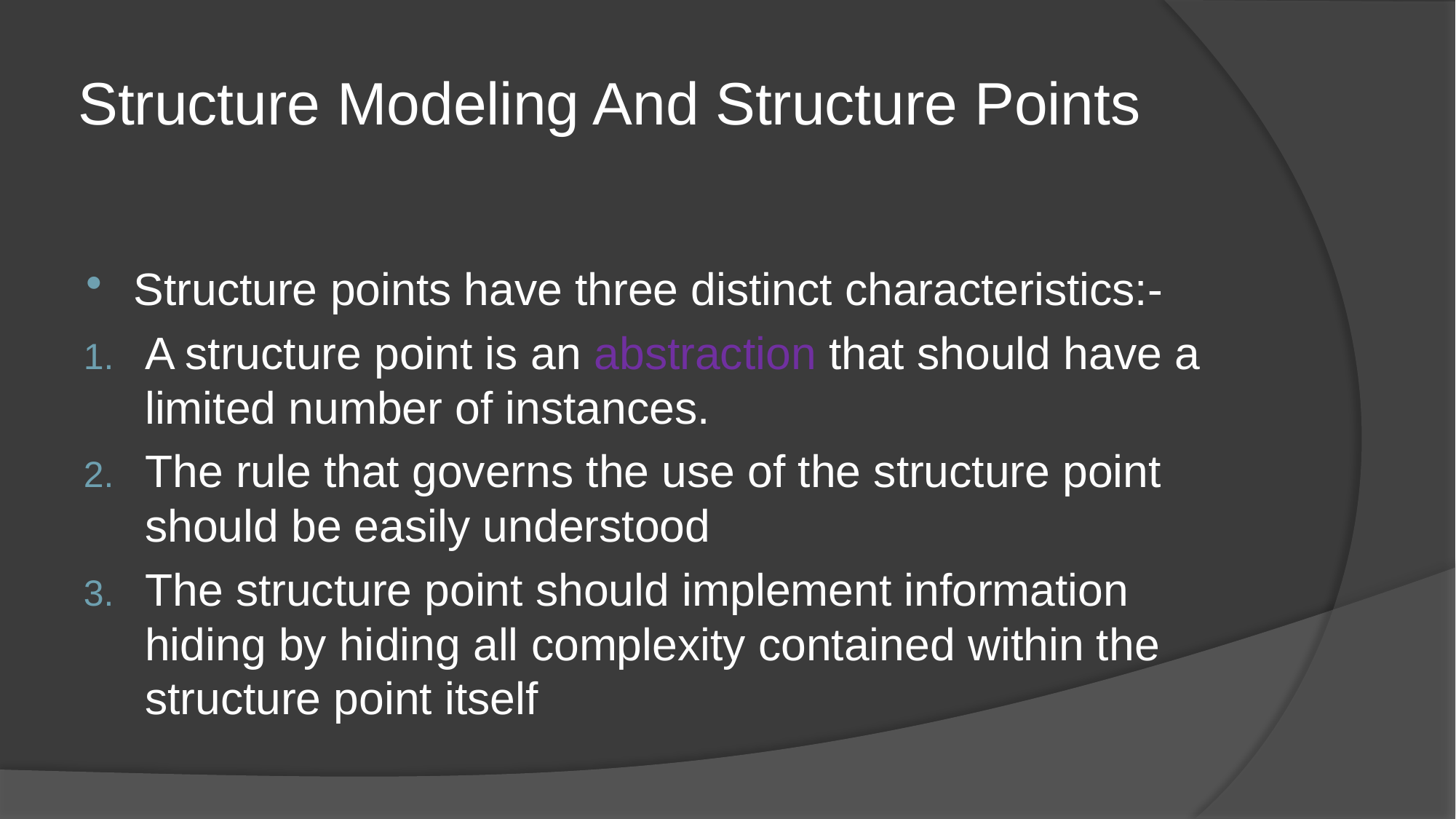

# Structure Modeling And Structure Points

Structure points have three distinct characteristics:-
A structure point is an abstraction that should have a limited number of instances.
The rule that governs the use of the structure point should be easily understood
The structure point should implement information hiding by hiding all complexity contained within the structure point itself